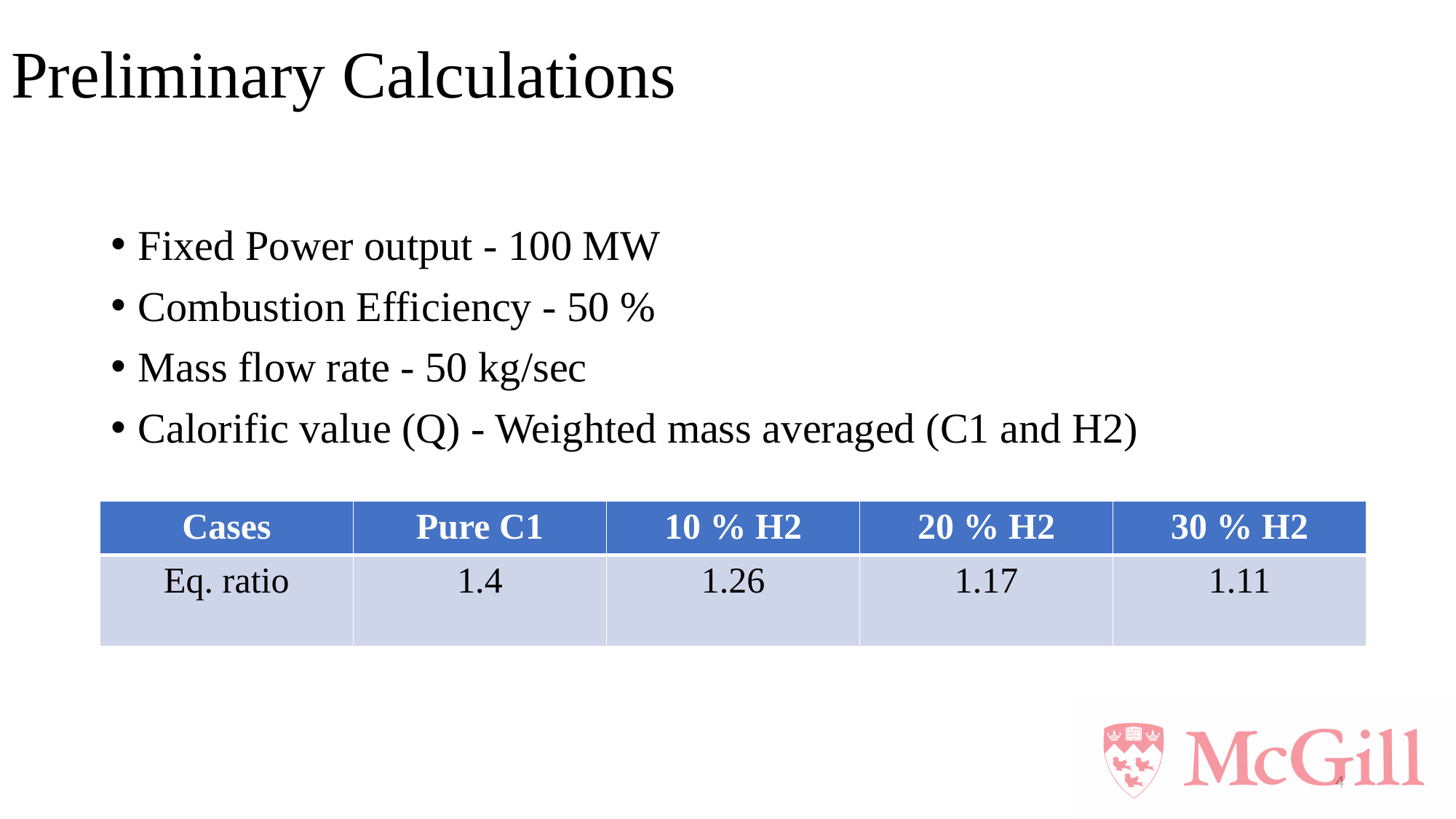

# Preliminary Calculations
Fixed Power output - 100 MW
Combustion Efficiency - 50 %
Mass flow rate - 50 kg/sec
Calorific value (Q) - Weighted mass averaged (C1 and H2)

| Cases | Pure C1 | 10 % H2 | 20 % H2 | 30 % H2 |
| --- | --- | --- | --- | --- |
| Eq. ratio | 1.4 | 1.26 | 1.17 | 1.11 |
4